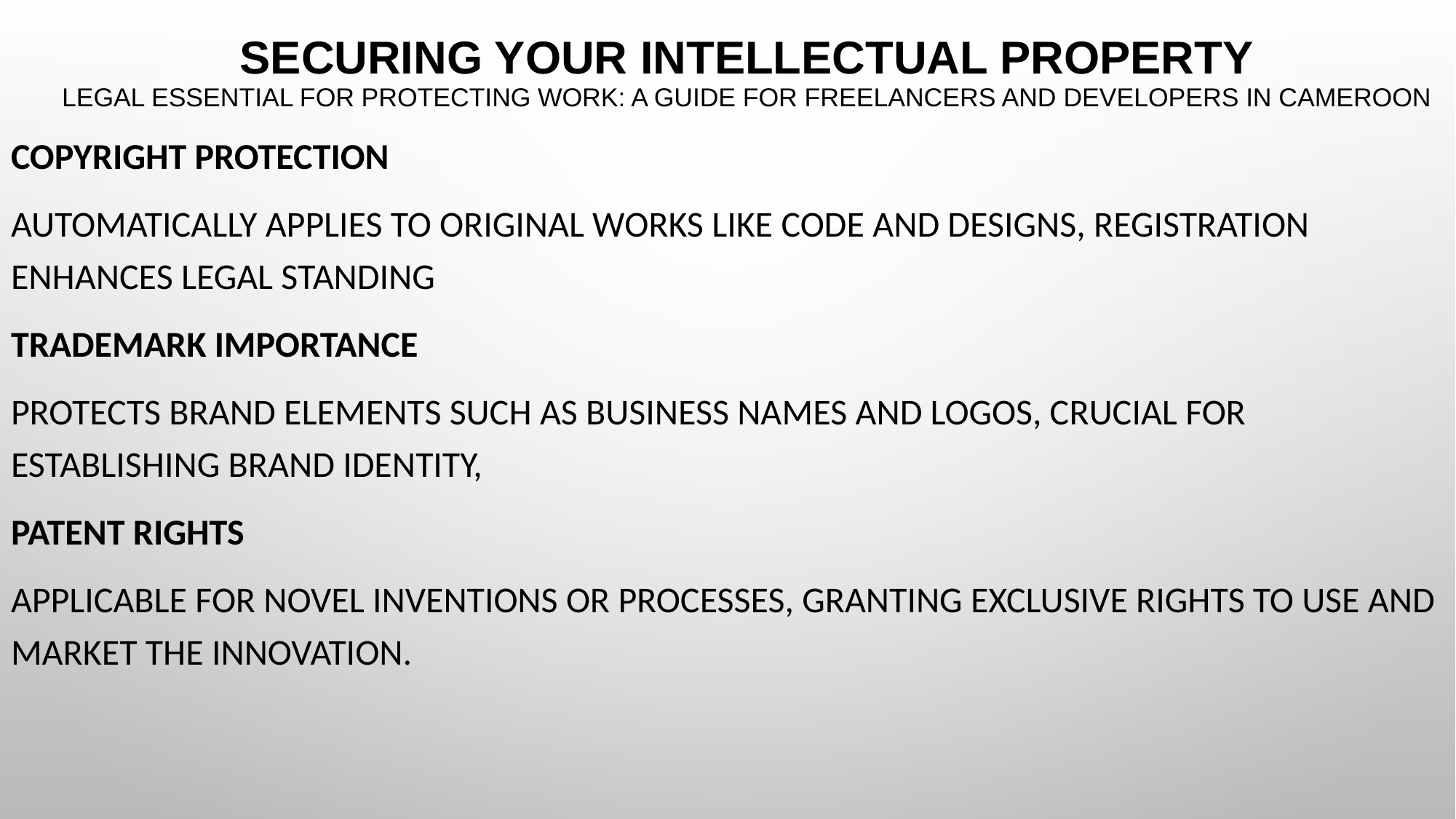

# Securing Your Intellectual Property Legal essential for protecting work: a guide for freelancers and Developers in Cameroon
Copyright Protection
Automatically applies to original works like code and designs, Registration enhances legal standing
Trademark Importance
Protects brand elements such as business names and logos, crucial for establishing brand identity,
Patent Rights
Applicable for novel inventions or processes, granting exclusive rights to use and market the innovation.